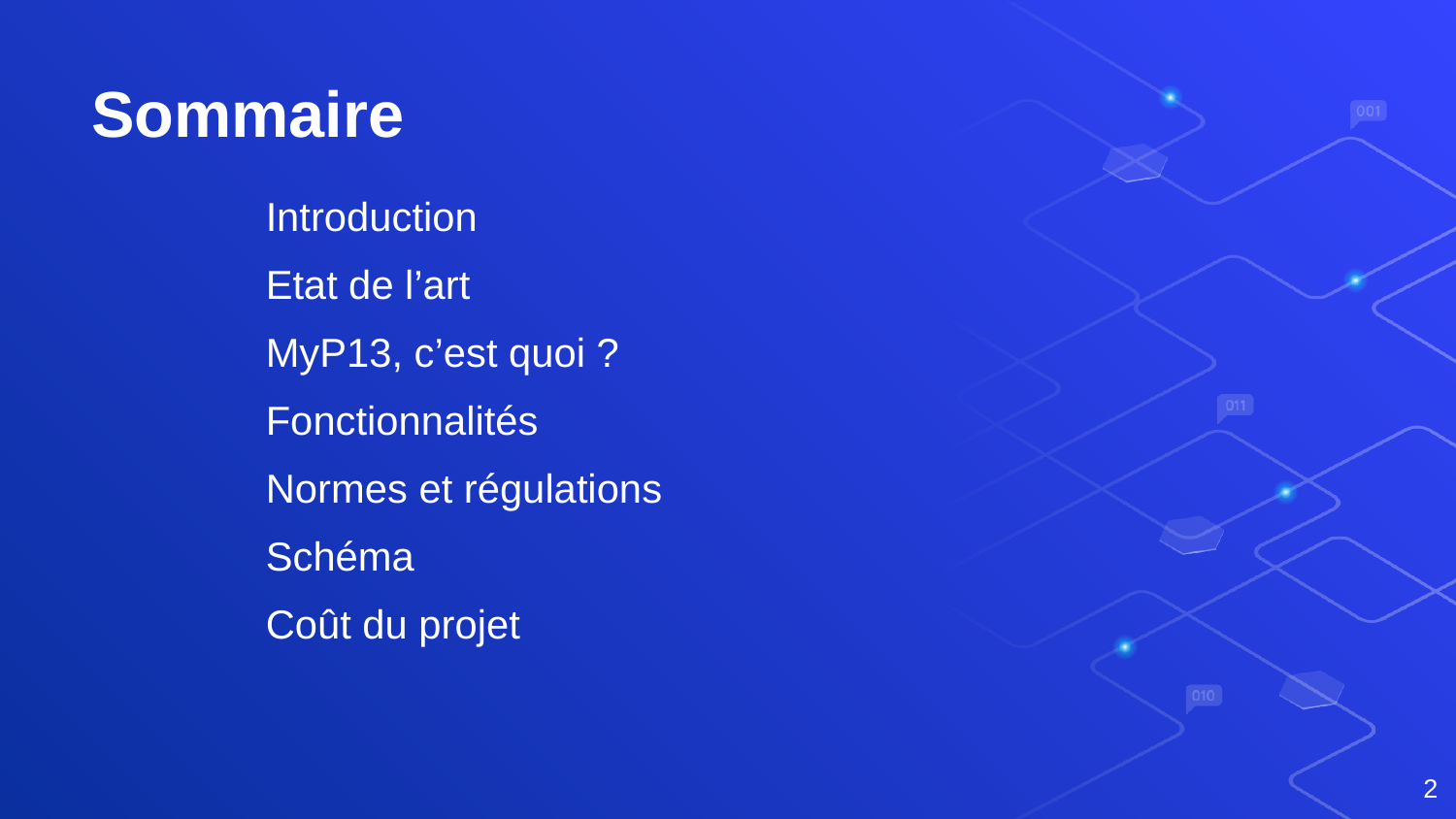

# Sommaire
Introduction
Etat de l’art
MyP13, c’est quoi ?
Fonctionnalités
Normes et régulations
Schéma
Coût du projet

2